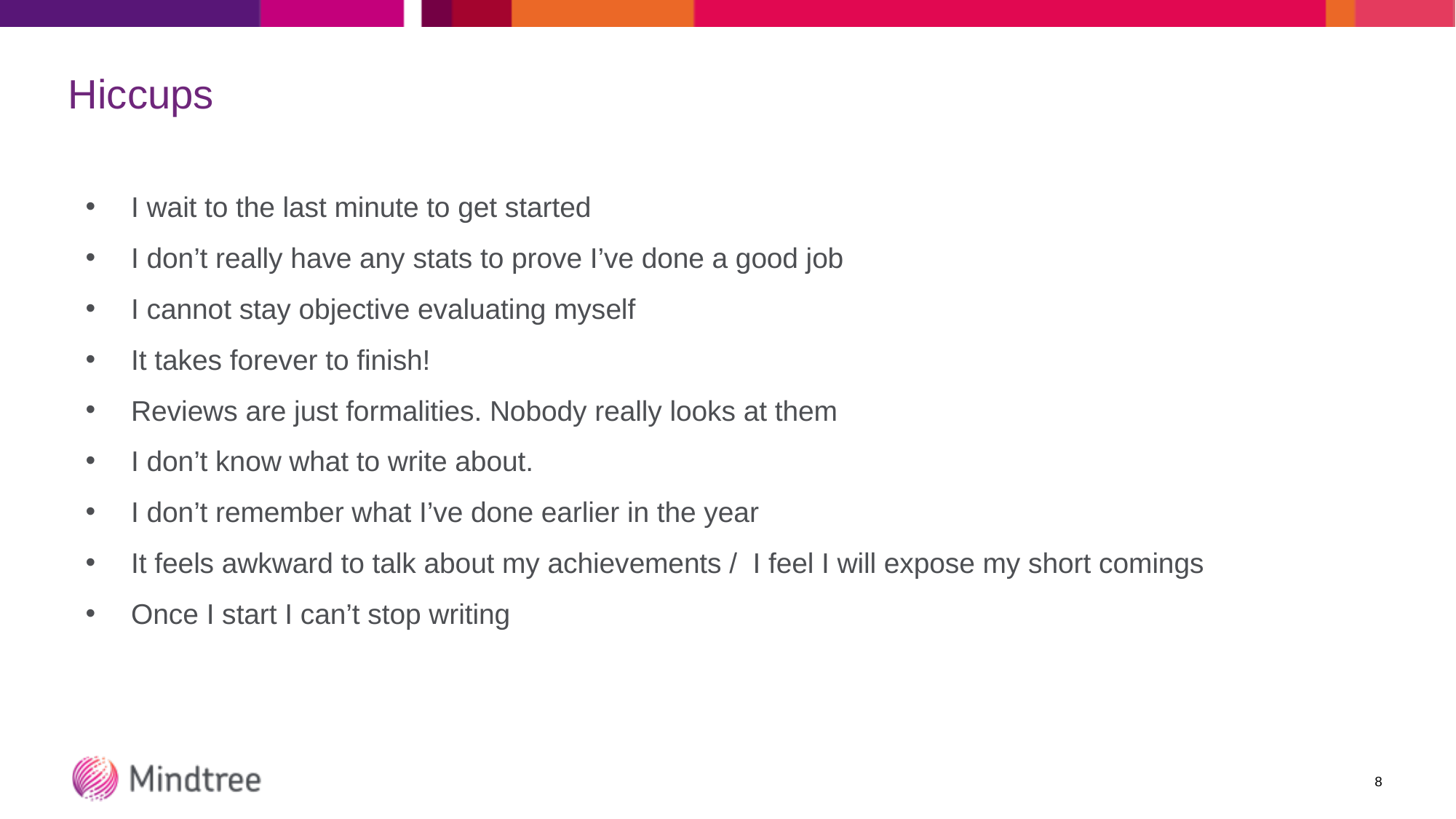

# Hiccups
I wait to the last minute to get started
I don’t really have any stats to prove I’ve done a good job
I cannot stay objective evaluating myself
It takes forever to finish!
Reviews are just formalities. Nobody really looks at them
I don’t know what to write about.
I don’t remember what I’ve done earlier in the year
It feels awkward to talk about my achievements /  I feel I will expose my short comings
Once I start I can’t stop writing
8